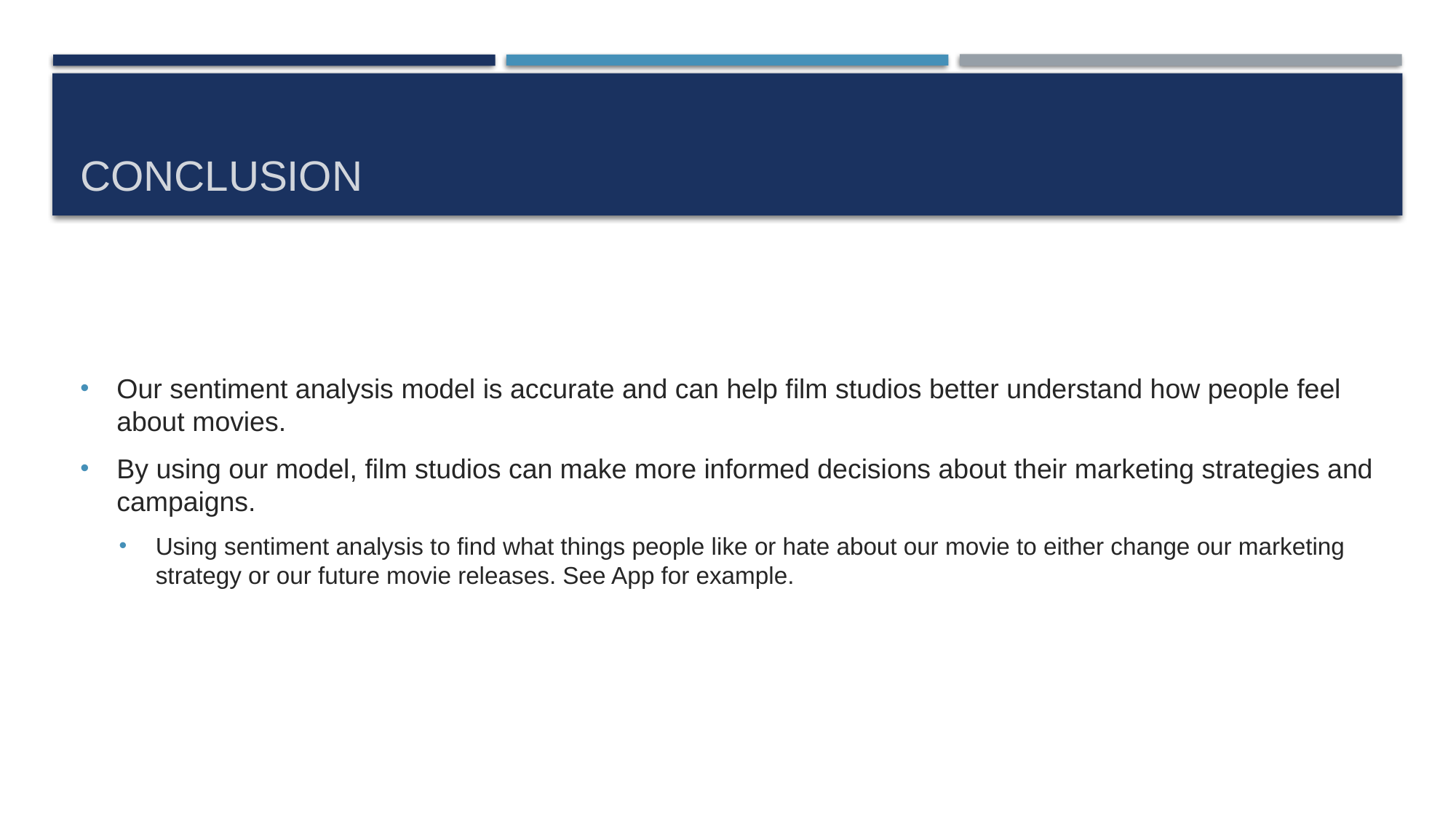

# Conclusion
Our sentiment analysis model is accurate and can help film studios better understand how people feel about movies.
By using our model, film studios can make more informed decisions about their marketing strategies and campaigns.
Using sentiment analysis to find what things people like or hate about our movie to either change our marketing strategy or our future movie releases. See App for example.